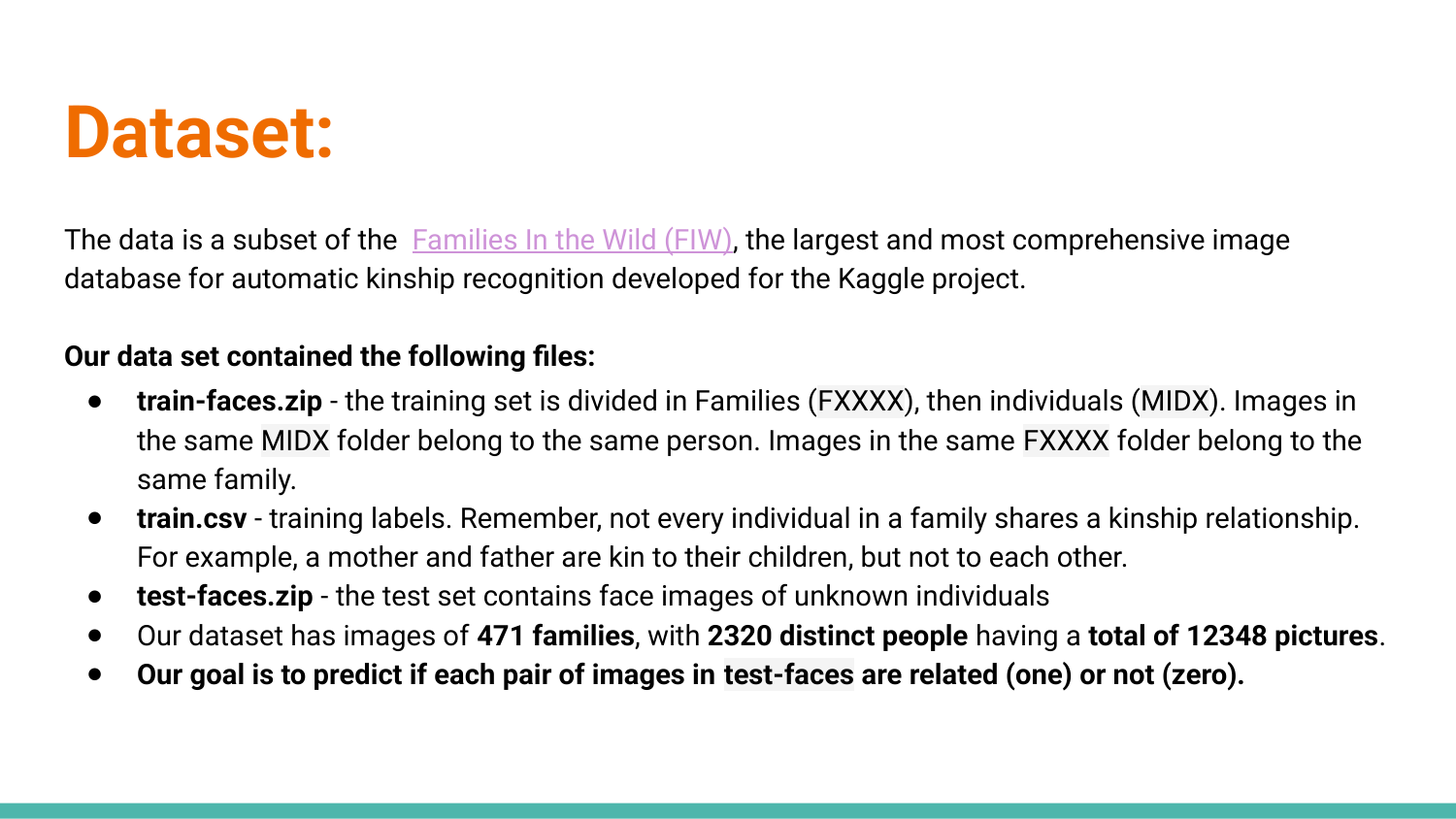

# Dataset:
The data is a subset of the  Families In the Wild (FIW), the largest and most comprehensive image database for automatic kinship recognition developed for the Kaggle project.

Our data set contained the following files:
train-faces.zip - the training set is divided in Families (FXXXX), then individuals (MIDX). Images in the same MIDX folder belong to the same person. Images in the same FXXXX folder belong to the same family.
train.csv - training labels. Remember, not every individual in a family shares a kinship relationship. For example, a mother and father are kin to their children, but not to each other.
test-faces.zip - the test set contains face images of unknown individuals
Our dataset has images of 471 families, with 2320 distinct people having a total of 12348 pictures.
Our goal is to predict if each pair of images in test-faces are related (one) or not (zero).